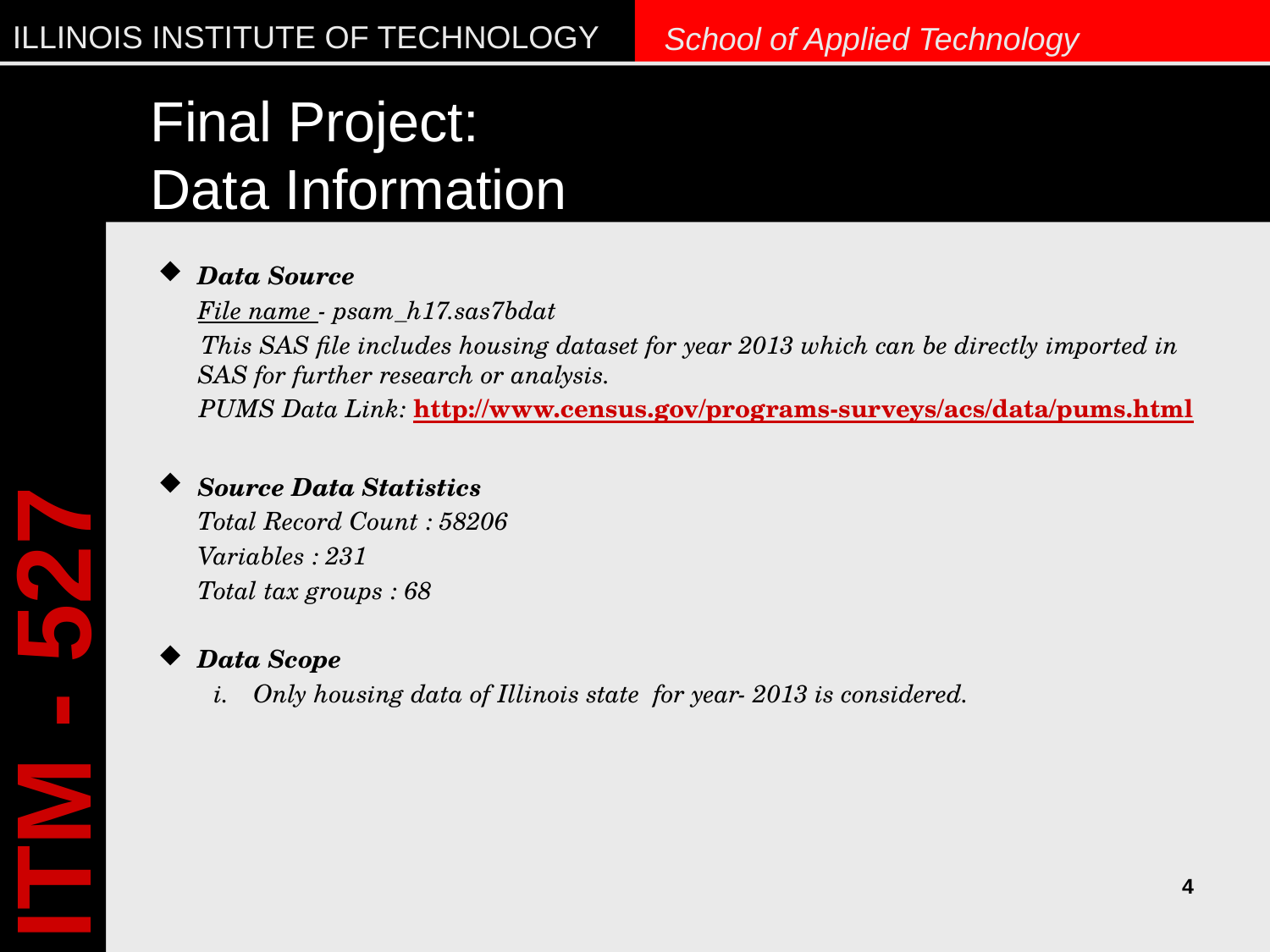

# Final Project: Data Information
Data Source
	File name - psam_h17.sas7bdat
      This SAS file includes housing dataset for year 2013 which can be directly imported in SAS for further research or analysis.
       PUMS Data Link: http://www.census.gov/programs-surveys/acs/data/pums.html

Source Data Statistics
	Total Record Count : 58206
	Variables : 231
	Total tax groups : 68

Data Scope
Only housing data of Illinois state  for year- 2013 is considered.

4